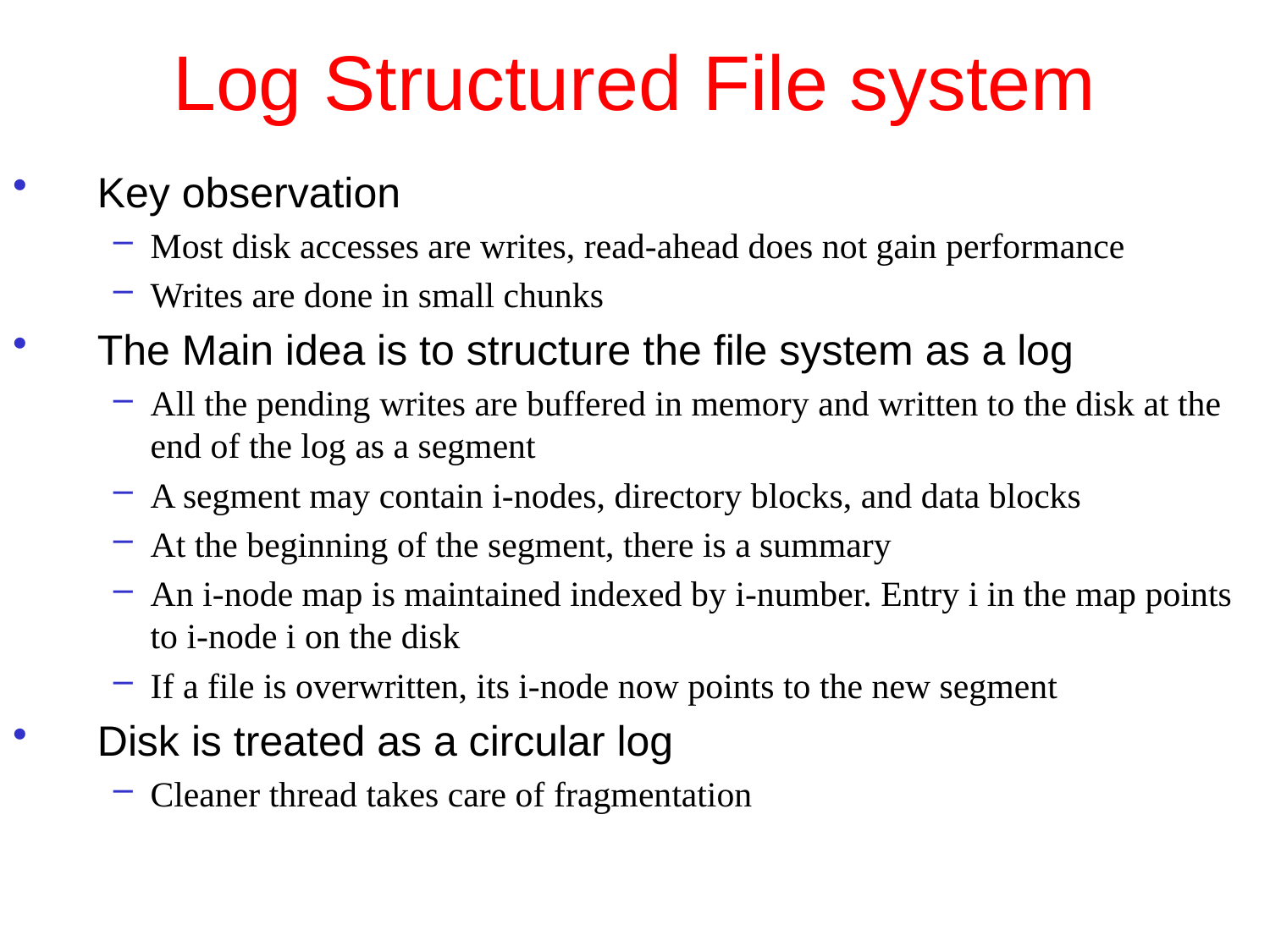

# Log Structured File system
Key observation
Most disk accesses are writes, read-ahead does not gain performance
Writes are done in small chunks
The Main idea is to structure the file system as a log
All the pending writes are buffered in memory and written to the disk at the end of the log as a segment
A segment may contain i-nodes, directory blocks, and data blocks
At the beginning of the segment, there is a summary
An i-node map is maintained indexed by i-number. Entry i in the map points to i-node i on the disk
If a file is overwritten, its i-node now points to the new segment
Disk is treated as a circular log
Cleaner thread takes care of fragmentation